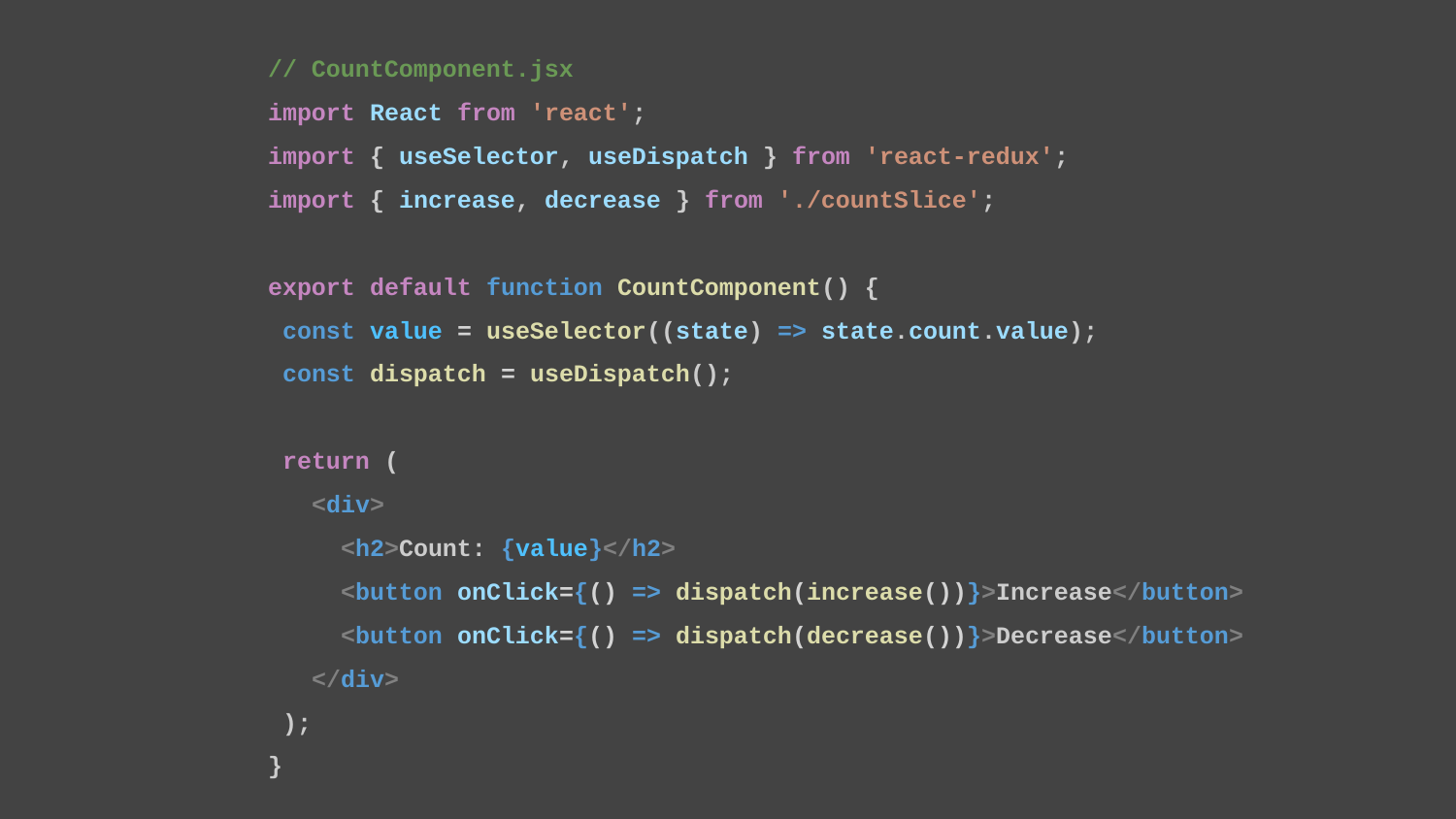

// CountComponent.jsx
import React from 'react';
import { useSelector, useDispatch } from 'react-redux';
import { increase, decrease } from './countSlice';

export default function CountComponent() {
 const value = useSelector((state) => state.count.value);
 const dispatch = useDispatch();

 return (
   <div>
     <h2>Count: {value}</h2>
     <button onClick={() => dispatch(increase())}>Increase</button>
     <button onClick={() => dispatch(decrease())}>Decrease</button>
   </div>
 );
}